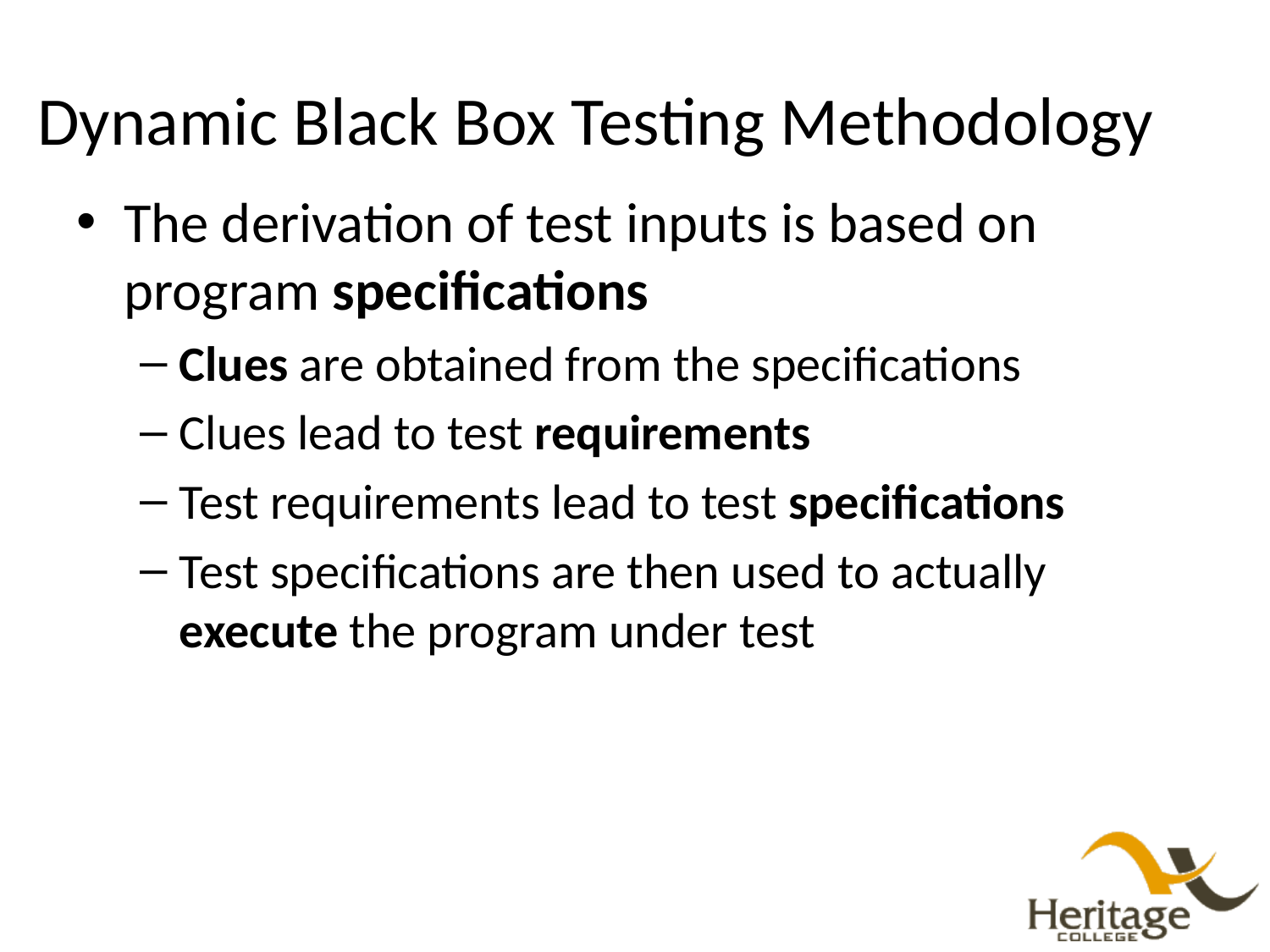

# Dynamic Black Box Testing Methodology
The derivation of test inputs is based on program specifications
Clues are obtained from the specifications
Clues lead to test requirements
Test requirements lead to test specifications
Test specifications are then used to actually execute the program under test